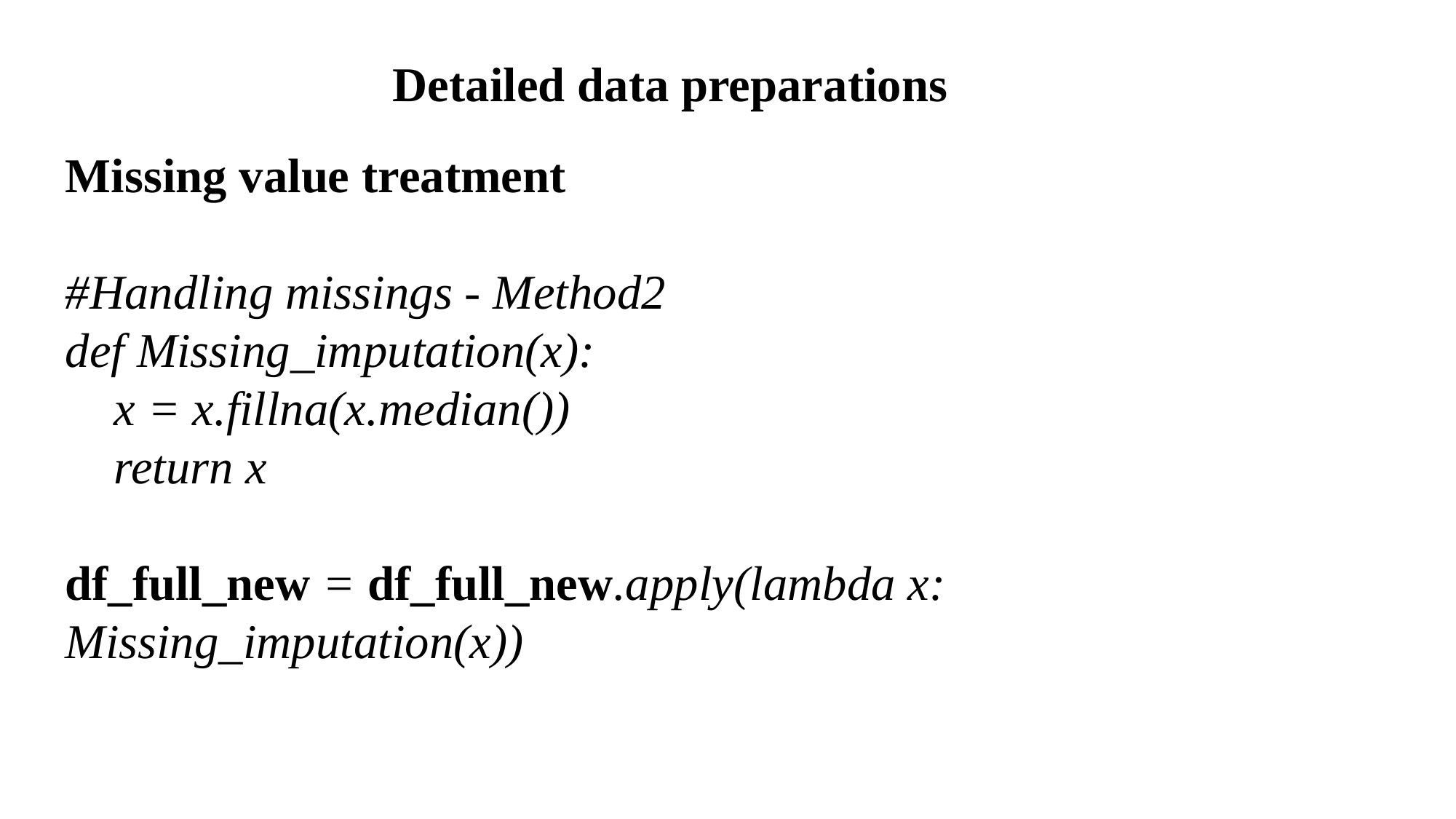

Detailed data preparations

Missing value treatment

#Handling missings - Method2
def Missing_imputation(x):
    x = x.fillna(x.median())
    return x

df_full_new = df_full_new.apply(lambda x: Missing_imputation(x))